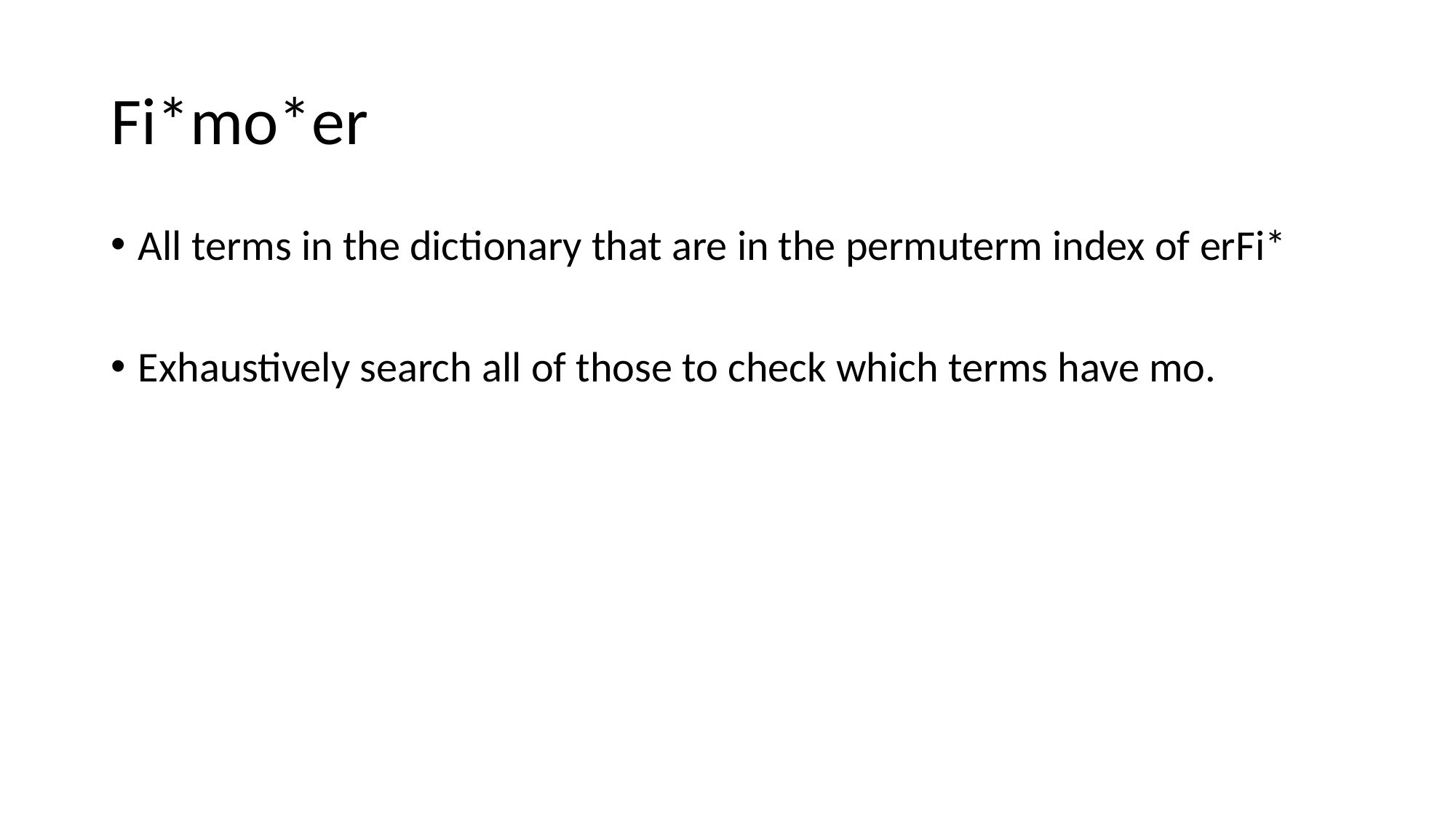

# Fi*mo*er
All terms in the dictionary that are in the permuterm index of erFi*

Exhaustively search all of those to check which terms have mo.